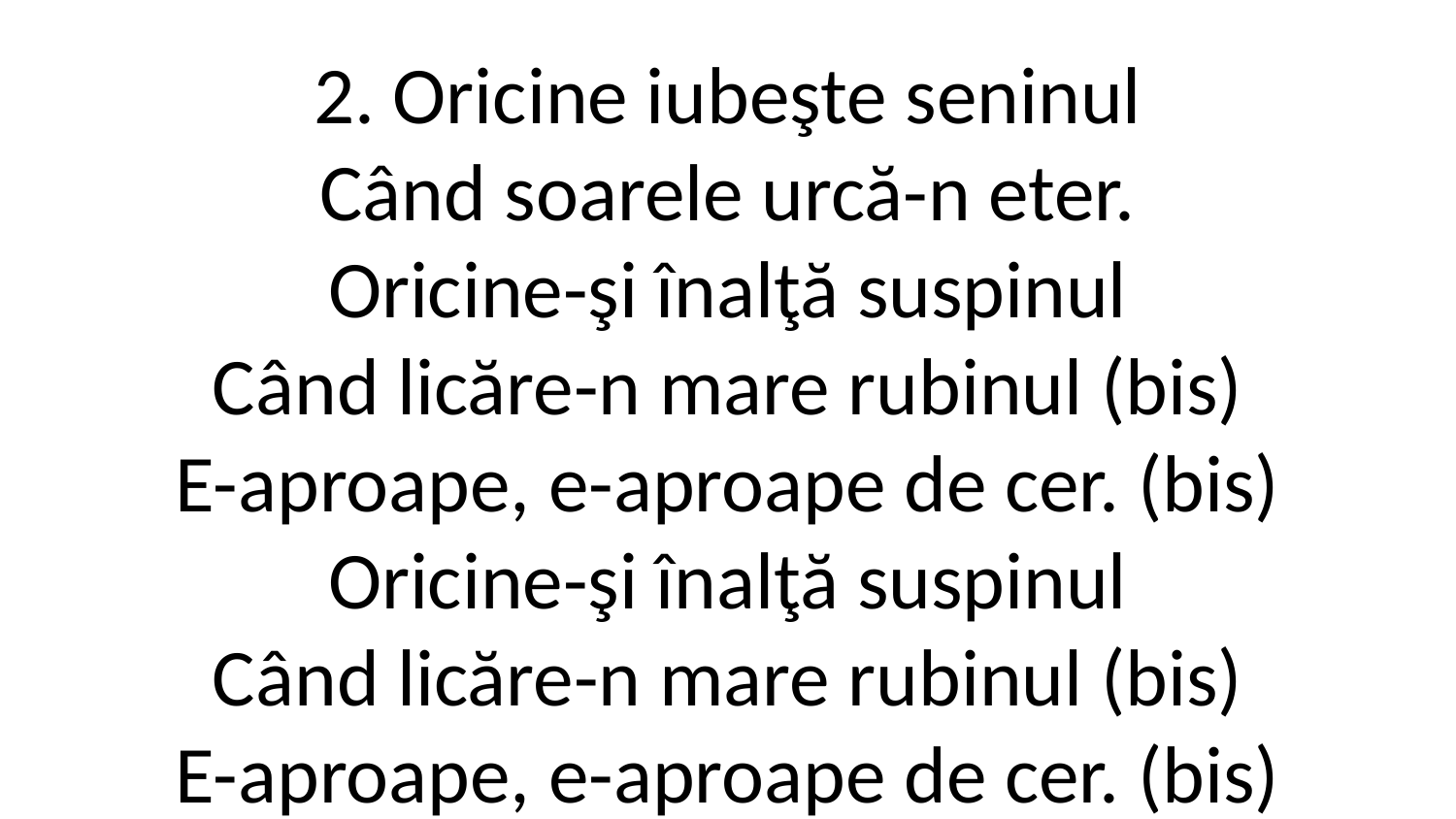

2. Oricine iubeşte seninul
Când soarele urcă-n eter.
Oricine-şi înalţă suspinul
Când licăre-n mare rubinul (bis)
E-aproape, e-aproape de cer. (bis)
Oricine-şi înalţă suspinul
Când licăre-n mare rubinul (bis)
E-aproape, e-aproape de cer. (bis)